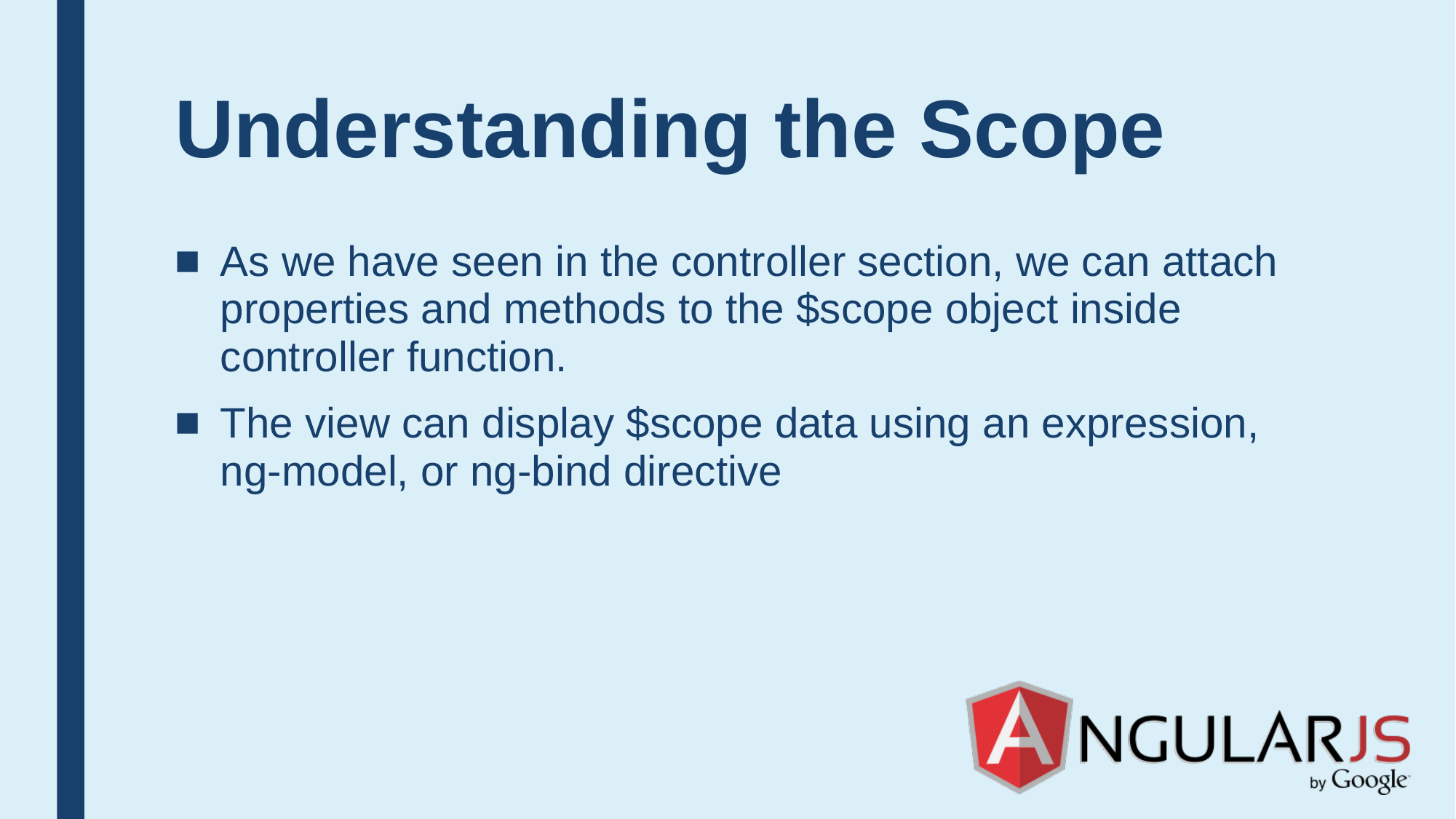

# Understanding the Scope
As we have seen in the controller section, we can attach properties and methods to the $scope object inside controller function.
The view can display $scope data using an expression, ng-model, or ng-bind directive